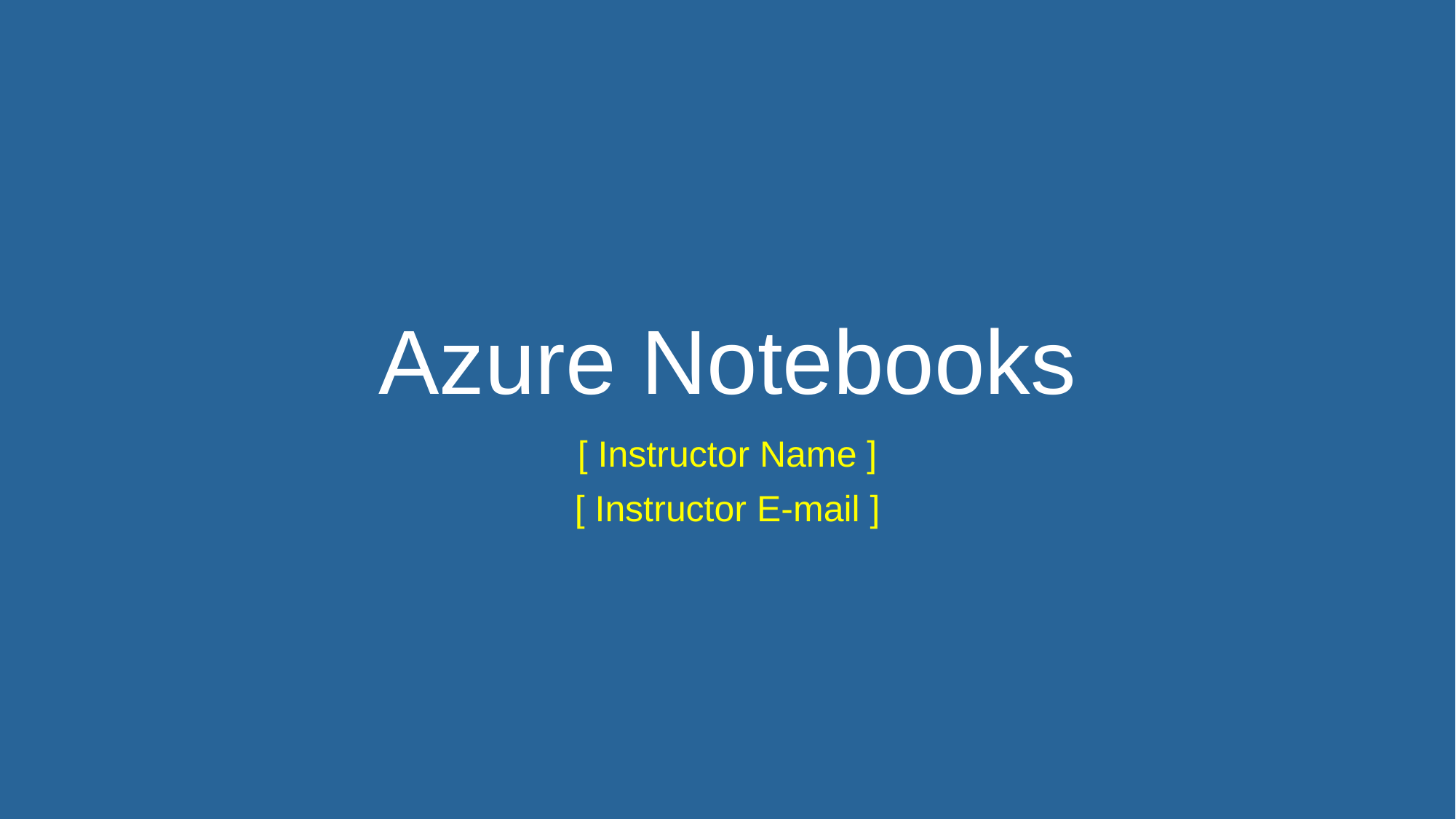

# Azure Notebooks
[ Instructor Name ]
[ Instructor E-mail ]